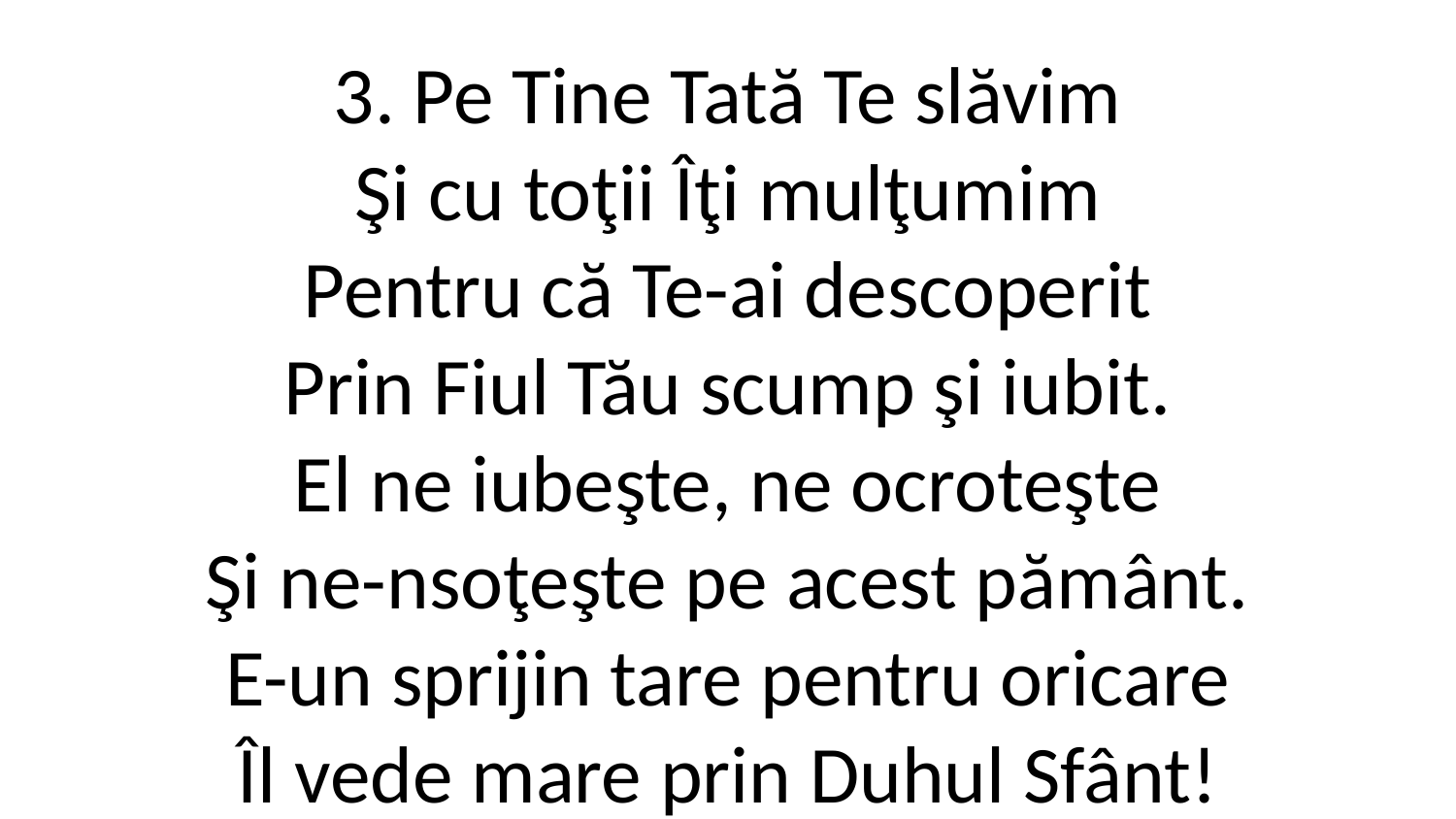

3. Pe Tine Tată Te slăvim
Şi cu toţii Îţi mulţumim
Pentru că Te-ai descoperit
Prin Fiul Tău scump şi iubit.
El ne iubeşte, ne ocroteşte
Şi ne-nsoţeşte pe acest pământ.
E-un sprijin tare pentru oricare
Îl vede mare prin Duhul Sfânt!